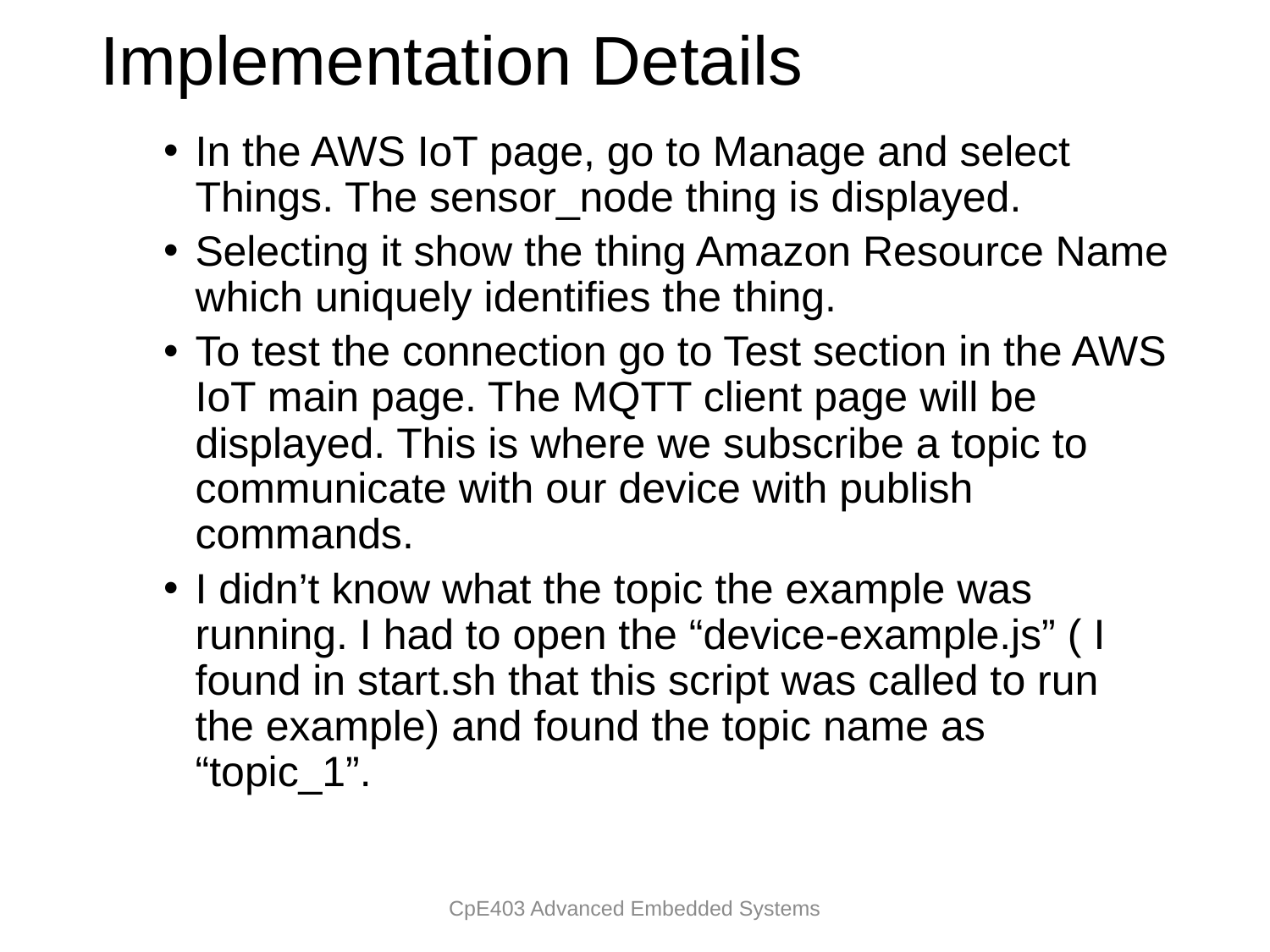

# Implementation Details
In the AWS IoT page, go to Manage and select Things. The sensor_node thing is displayed.
Selecting it show the thing Amazon Resource Name which uniquely identifies the thing.
To test the connection go to Test section in the AWS IoT main page. The MQTT client page will be displayed. This is where we subscribe a topic to communicate with our device with publish commands.
I didn’t know what the topic the example was running. I had to open the “device-example.js” ( I found in start.sh that this script was called to run the example) and found the topic name as “topic_1”.

CpE403 Advanced Embedded Systems